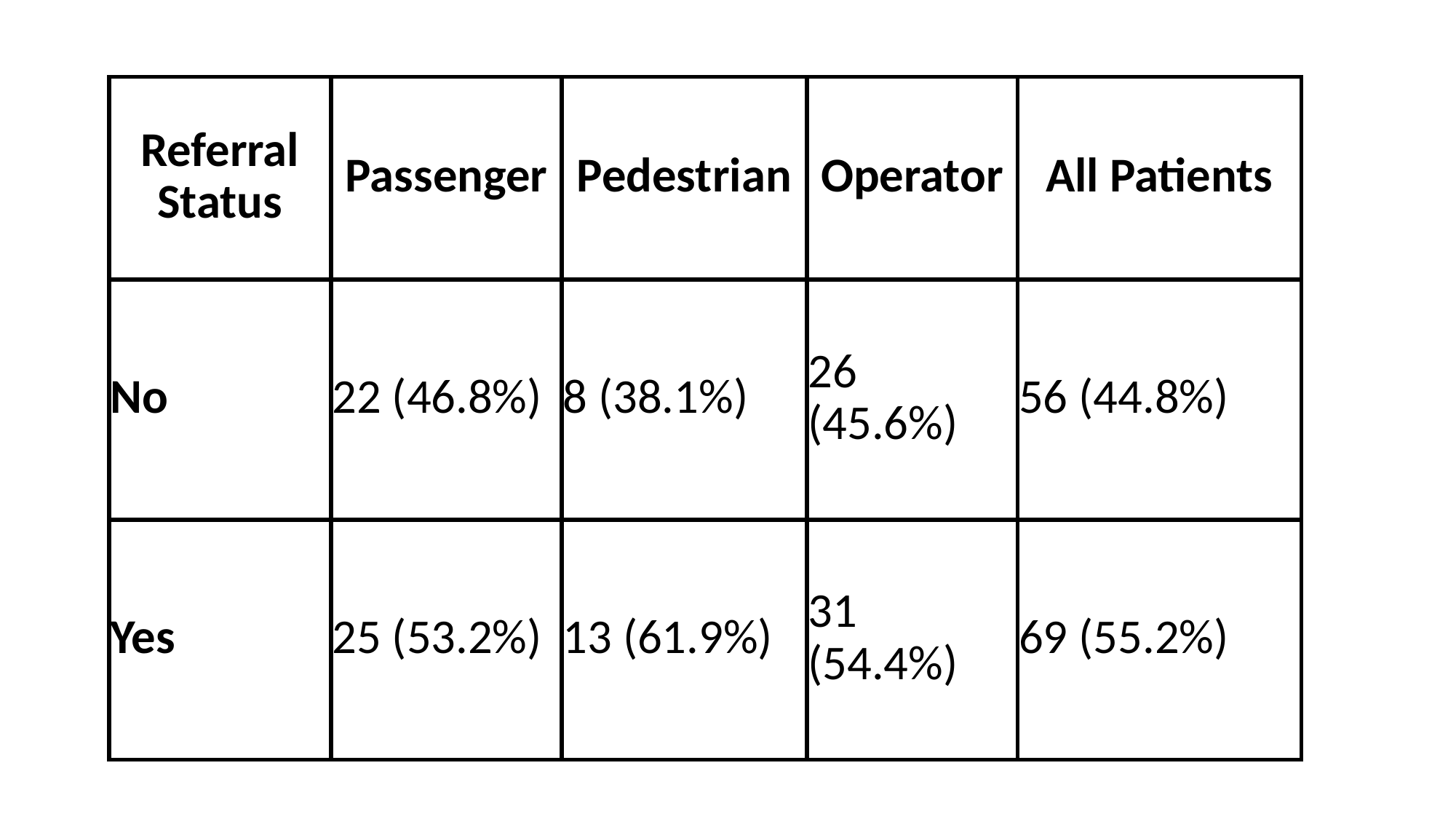

| Referral Status | Passenger | Pedestrian | Operator | All Patients |
| --- | --- | --- | --- | --- |
| No | 22 (46.8%) | 8 (38.1%) | 26 (45.6%) | 56 (44.8%) |
| Yes | 25 (53.2%) | 13 (61.9%) | 31 (54.4%) | 69 (55.2%) |